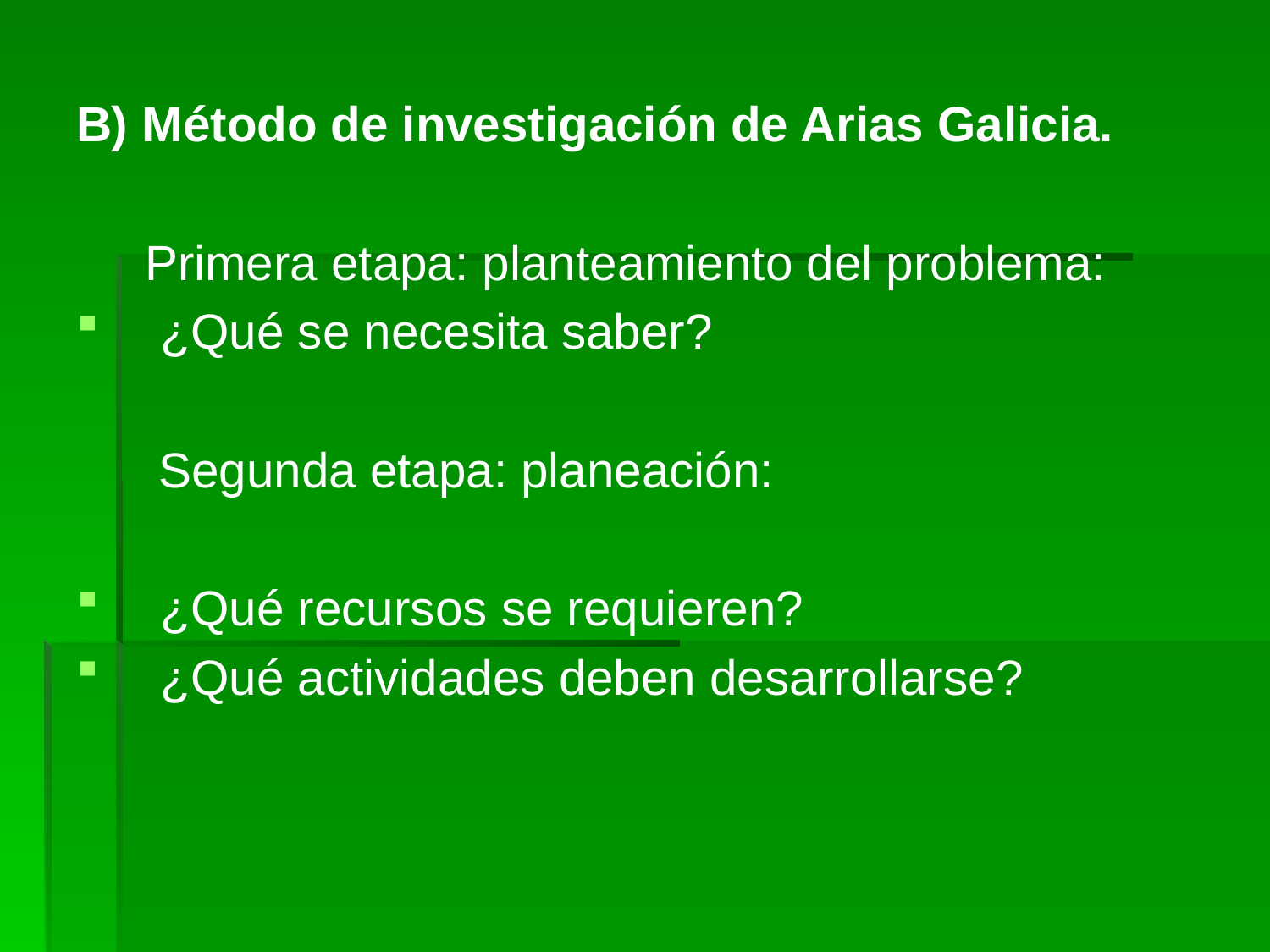

B) Método de investigación de Arias Galicia.

     Primera etapa: planteamiento del problema:
¿Qué se necesita saber?

      Segunda etapa: planeación:

¿Qué recursos se requieren?
¿Qué actividades deben desarrollarse?